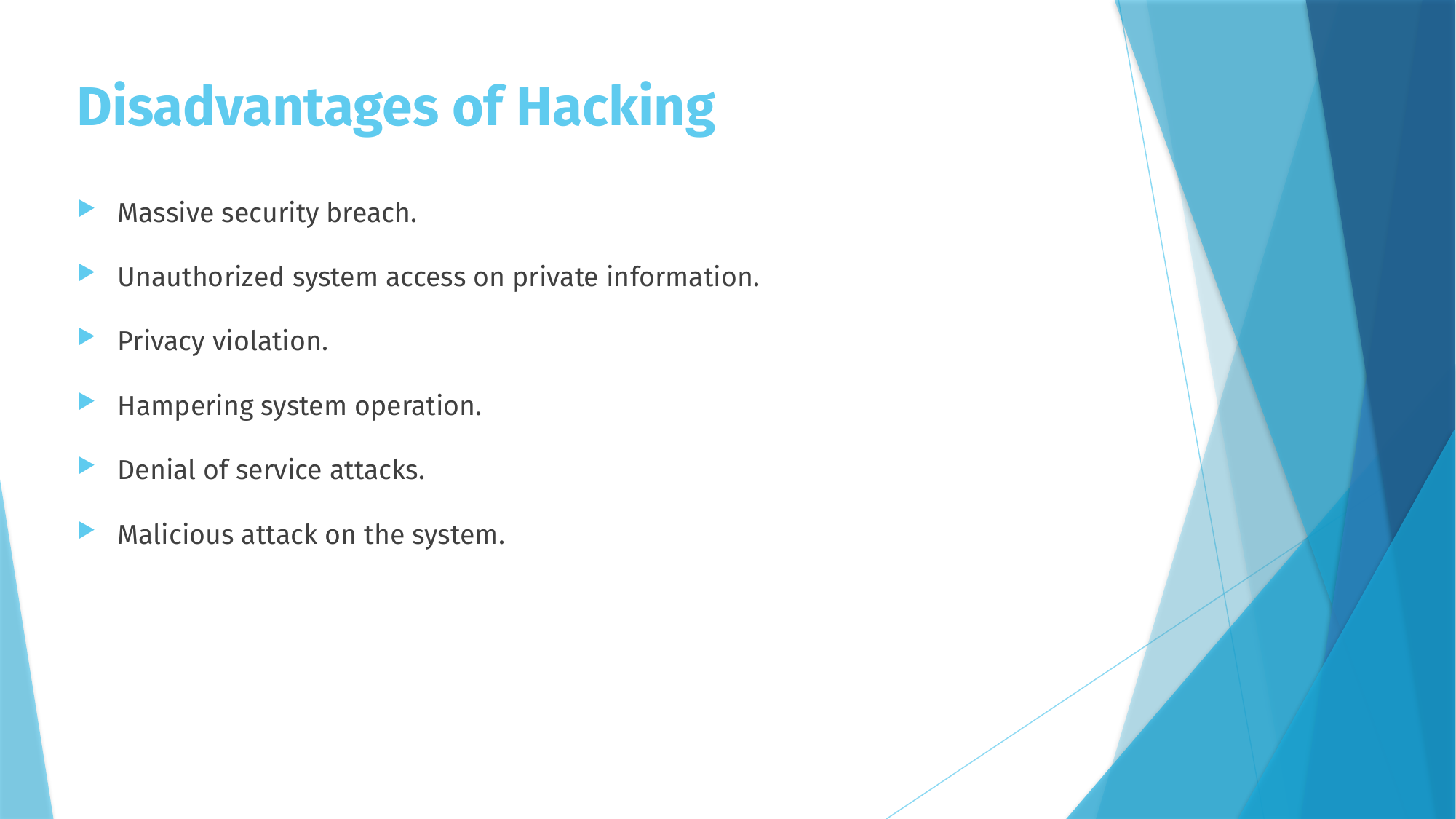

# Disadvantages of Hacking
Massive security breach.
Unauthorized system access on private information.
Privacy violation.
Hampering system operation.
Denial of service attacks.
Malicious attack on the system.